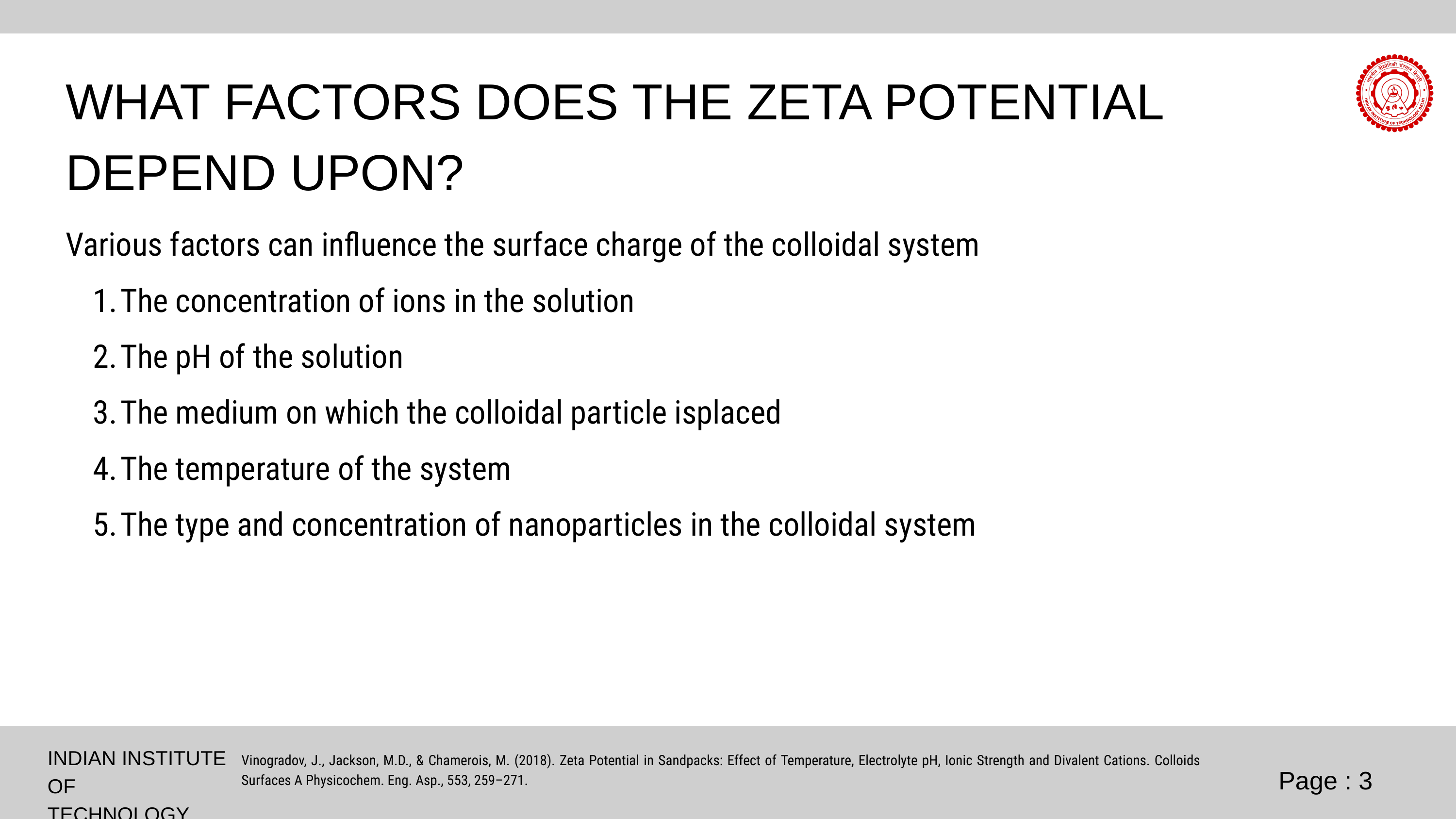

WHAT FACTORS DOES THE ZETA POTENTIAL DEPEND UPON?

Various factors can influence the surface charge of the colloidal system
The concentration of ions in the solution
The pH of the solution
The medium on which the colloidal particle isplaced
The temperature of the system
The type and concentration of nanoparticles in the colloidal system

INDIAN INSTITUTE OF
TECHNOLOGY DELHI
Vinogradov, J., Jackson, M.D., & Chamerois, M. (2018). Zeta Potential in Sandpacks: Effect of Temperature, Electrolyte pH, Ionic Strength and Divalent Cations. Colloids Surfaces A Physicochem. Eng. Asp., 553, 259–271.
Page : 3